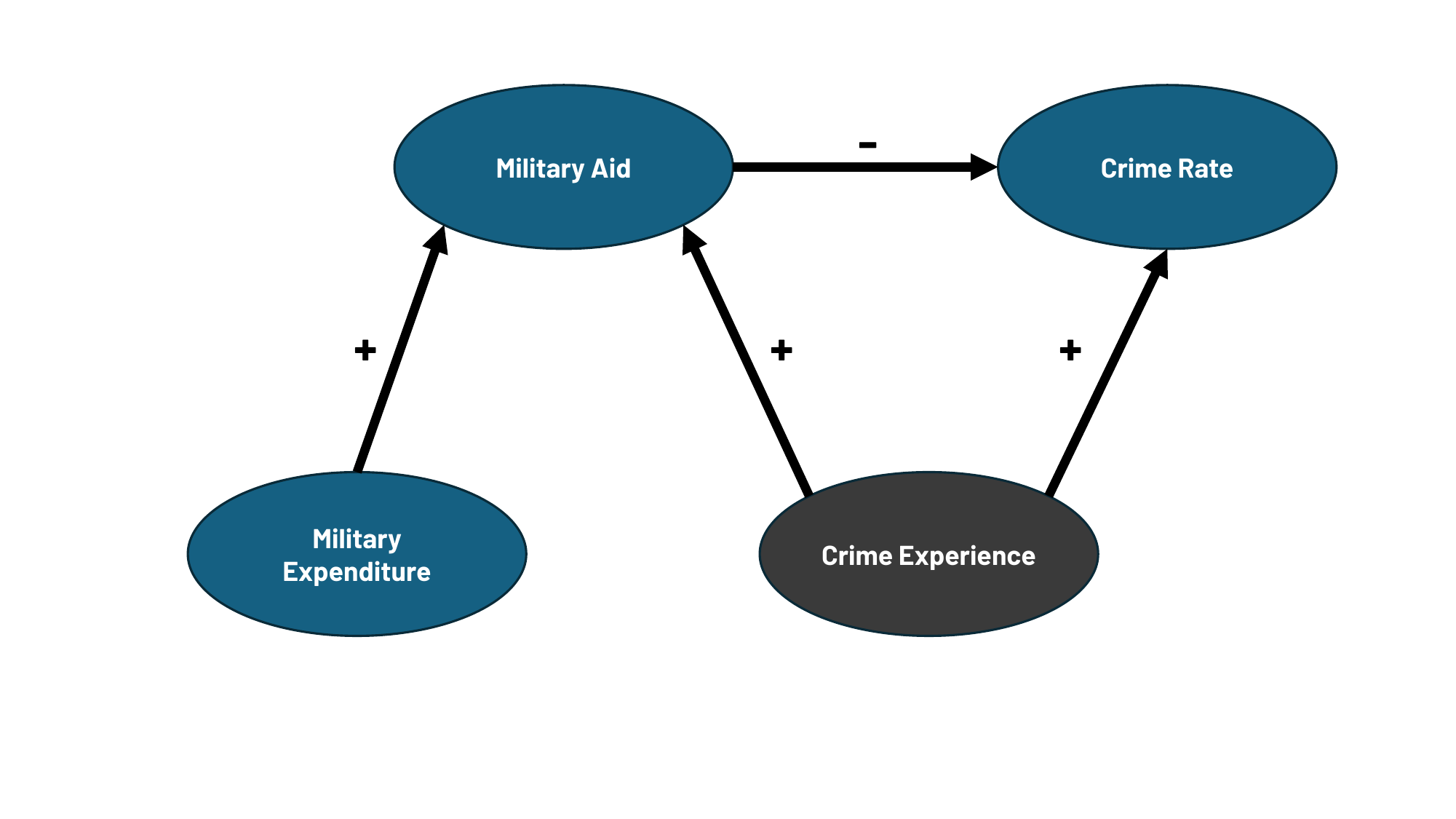

Military Aid
Crime Rate
-
+
+
+
Military Expenditure
Crime Experience